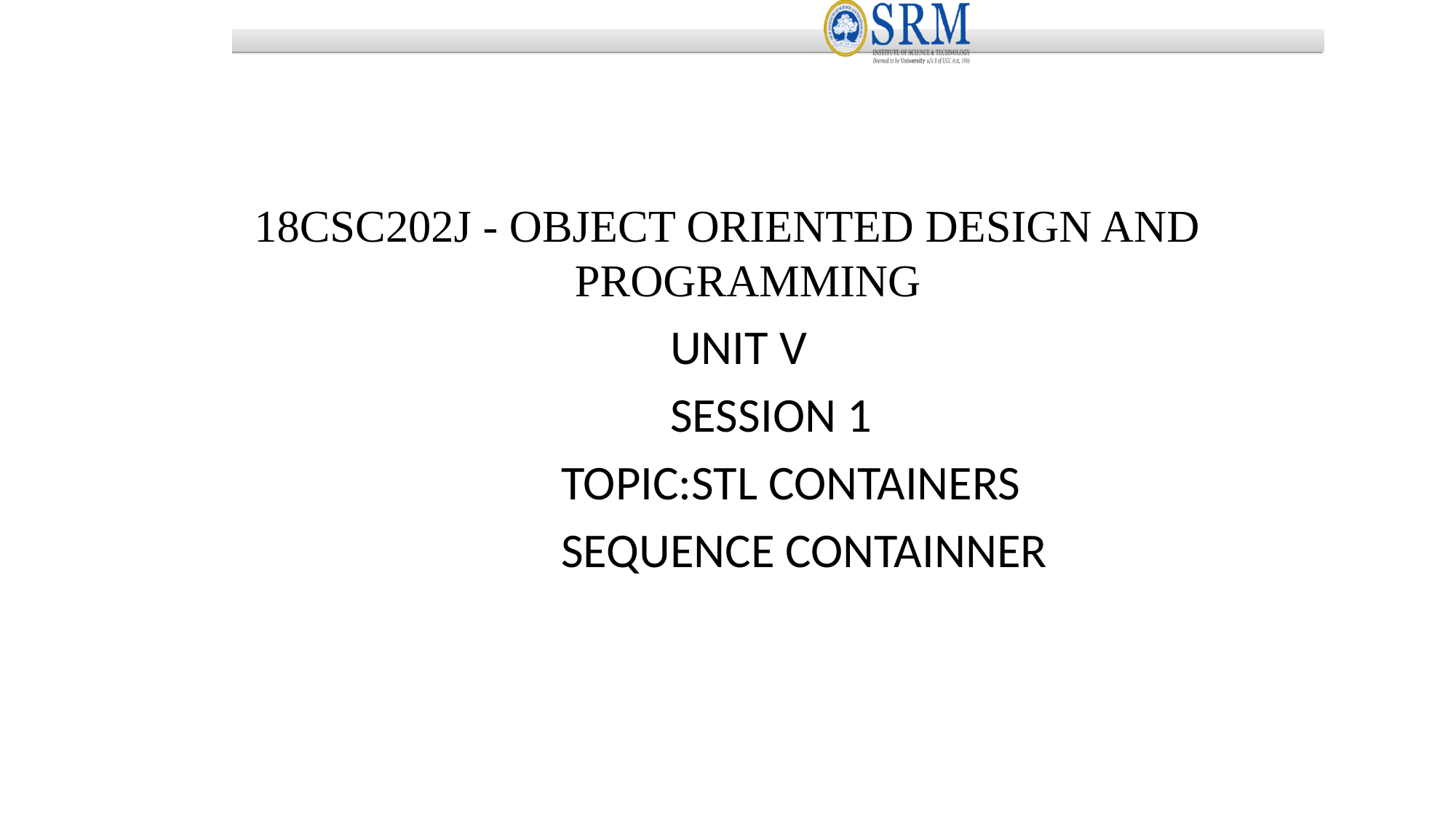

18CSC202J - OBJECT ORIENTED DESIGN AND PROGRAMMING
						UNIT V
						SESSION 1
					TOPIC:STL CONTAINERS
					SEQUENCE CONTAINNER